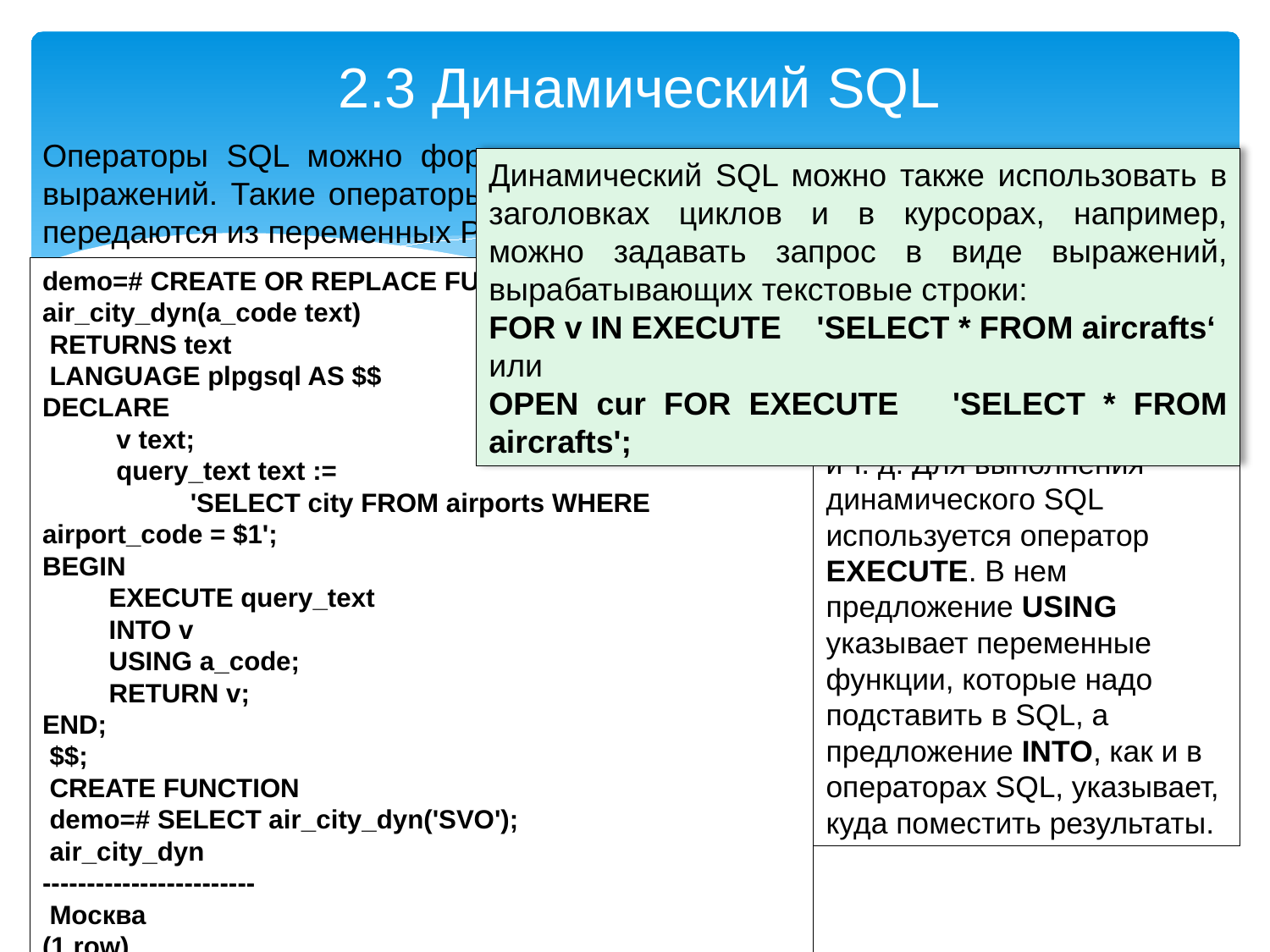

# 2.3 Динамический SQL
Операторы SQL можно формировать динамически как значения текстовых выражений. Такие операторы могут принимать параметры, значения которых передаются из переменных PL/pgSQL.
Динамический SQL можно также использовать в заголовках циклов и в курсорах, например, можно задавать запрос в виде выражений, вырабатывающих текстовые строки:
FOR v IN EXECUTE    'SELECT * FROM aircrafts‘
или
OPEN cur FOR EXECUTE   'SELECT * FROM aircrafts';
demo=# CREATE OR REPLACE FUNCTION air_city_dyn(a_code text)
 RETURNS text
 LANGUAGE plpgsql AS $$
DECLARE
          v text;
          query_text text :=
                    'SELECT city FROM airports WHERE airport_code = $1';
BEGIN
         EXECUTE query_text
         INTO v
         USING a_code;
         RETURN v;
END;
 $$;
 CREATE FUNCTION
 demo=# SELECT air_city_dyn('SVO');
 air_city_dyn
------------------------
 Москва
(1 row)
Позиции в запросе, в которые необходимо подставить значения параметров, обозначаются псевдопеременными $1, $2
и т. д. Для выполнения динамического SQL используется оператор EXECUTE. В нем предложение USING указывает переменные функции, которые надо подставить в SQL, а предложение INTO, как и в операторах SQL, указывает, куда поместить результаты.
21